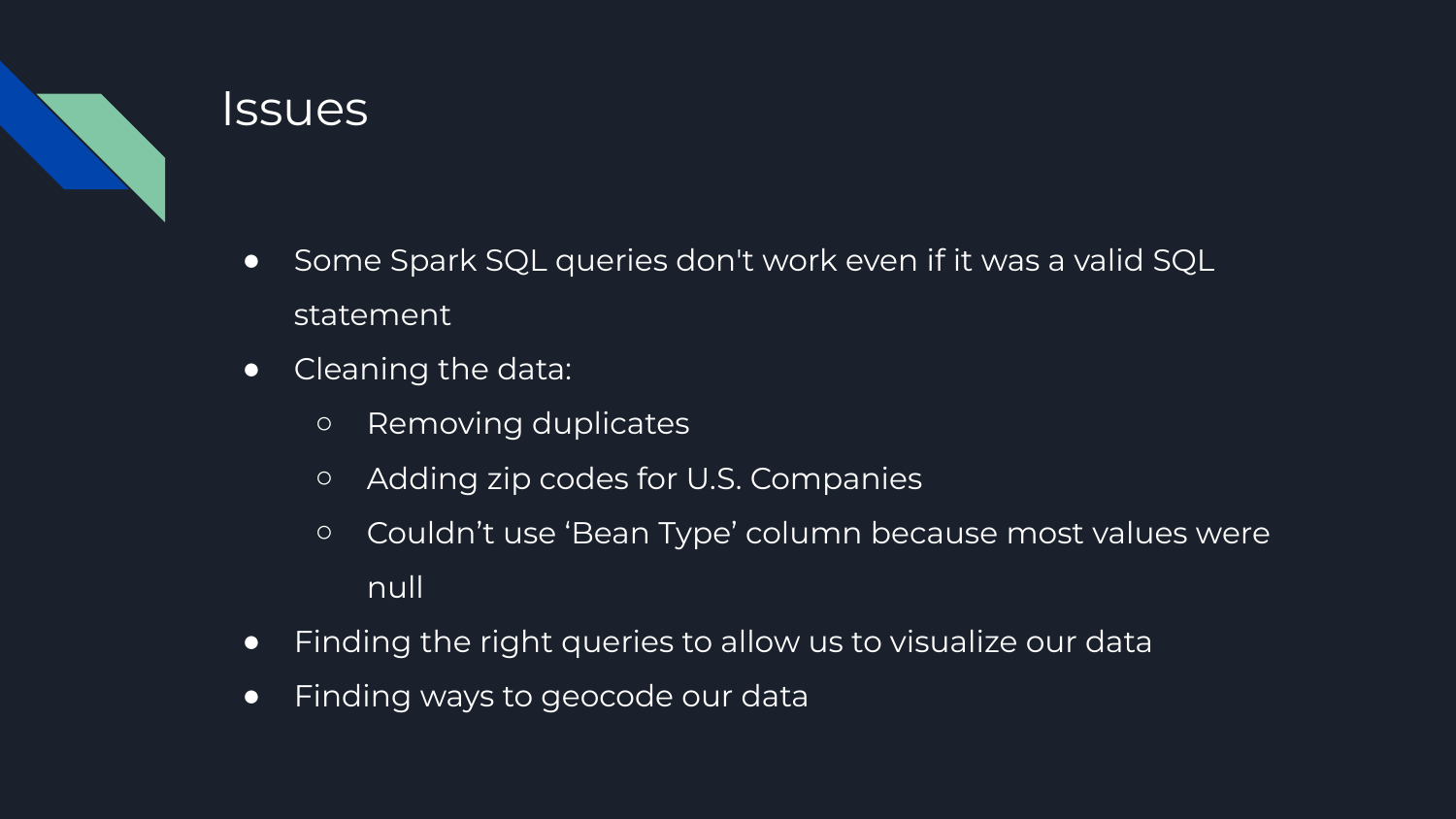

# Issues
Some Spark SQL queries don't work even if it was a valid SQL statement
Cleaning the data:
Removing duplicates
Adding zip codes for U.S. Companies
Couldn’t use ‘Bean Type’ column because most values were null
Finding the right queries to allow us to visualize our data
Finding ways to geocode our data